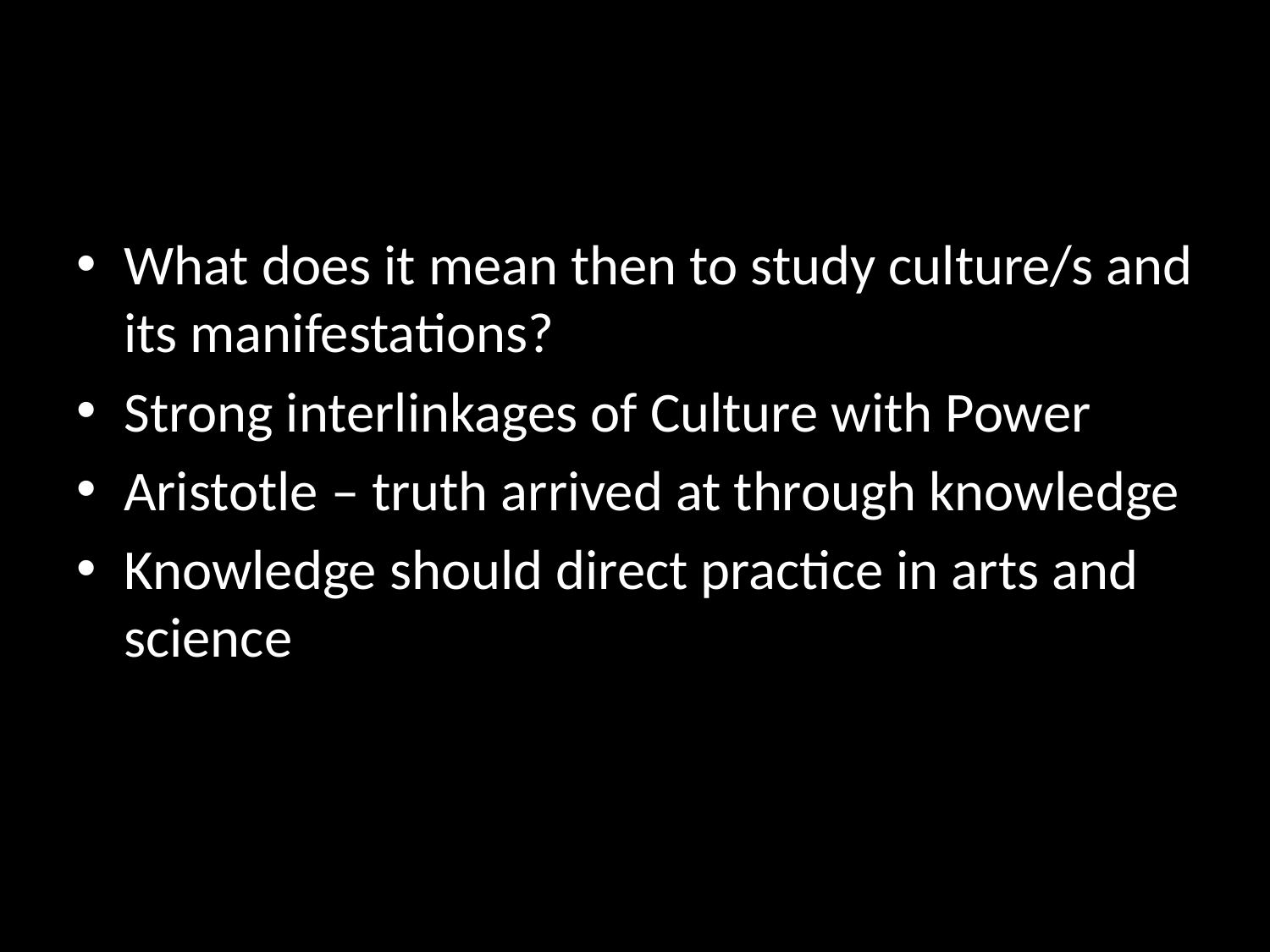

#
What does it mean then to study culture/s and its manifestations?
Strong interlinkages of Culture with Power
Aristotle – truth arrived at through knowledge
Knowledge should direct practice in arts and science